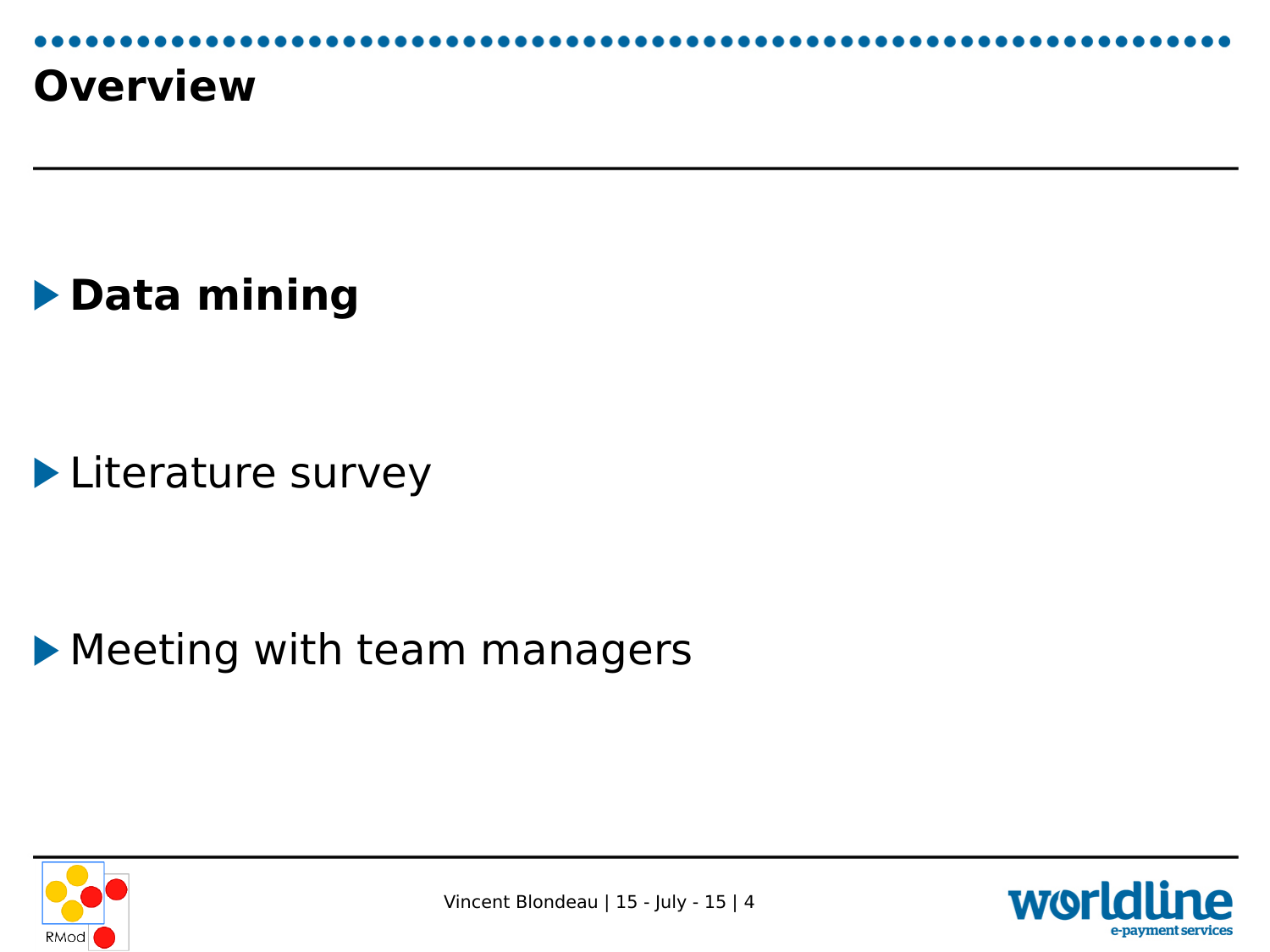

# Overview

Data mining

Literature survey

Meeting with team managers